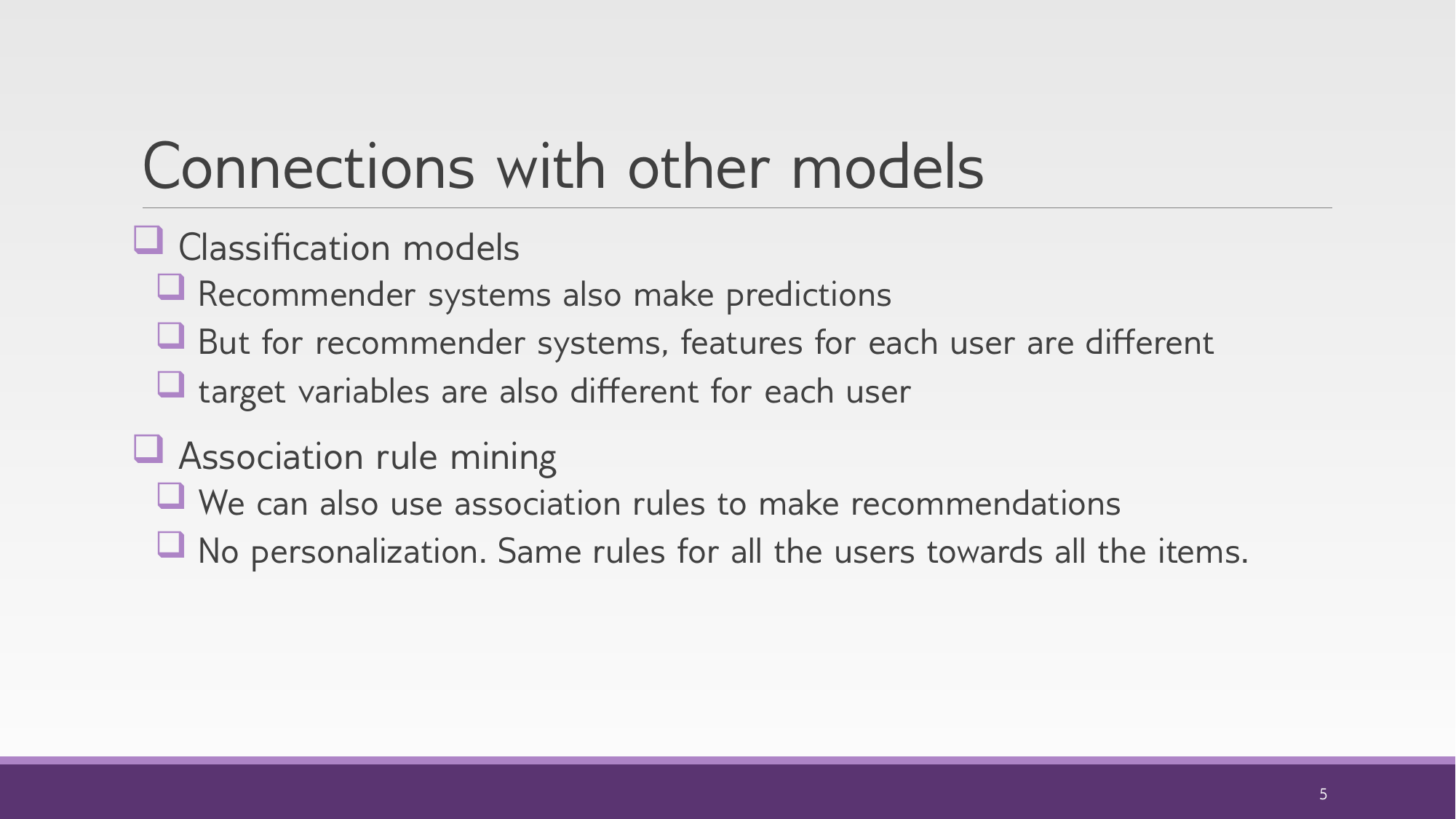

# Connections with other models
 Classification models
 Recommender systems also make predictions
 But for recommender systems, features for each user are different
 target variables are also different for each user
 Association rule mining
 We can also use association rules to make recommendations
 No personalization. Same rules for all the users towards all the items.
5